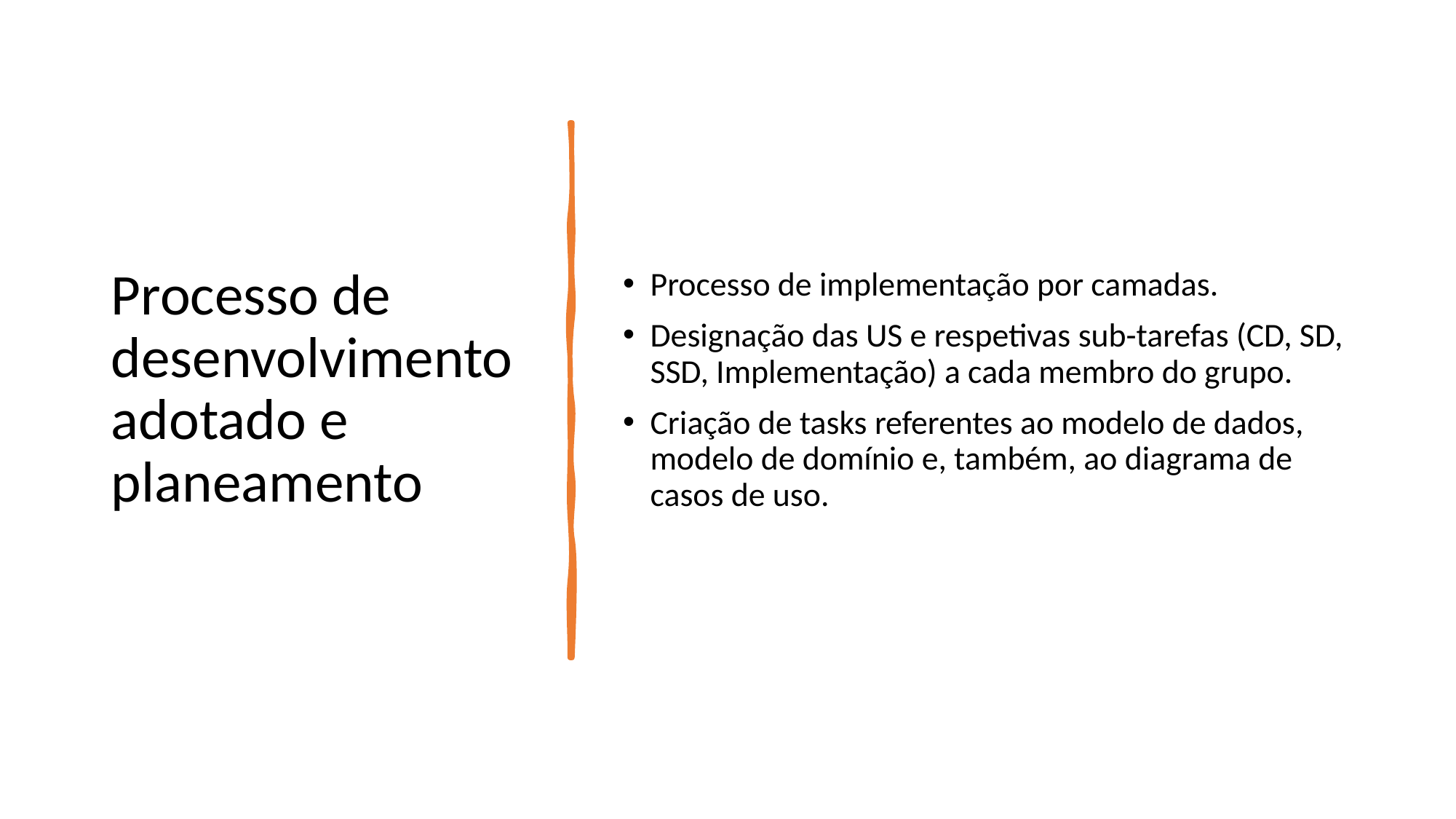

# Processo de desenvolvimento adotado e planeamento
Processo de implementação por camadas.
Designação das US e respetivas sub-tarefas (CD, SD, SSD, Implementação) a cada membro do grupo.
Criação de tasks referentes ao modelo de dados, modelo de domínio e, também, ao diagrama de casos de uso.